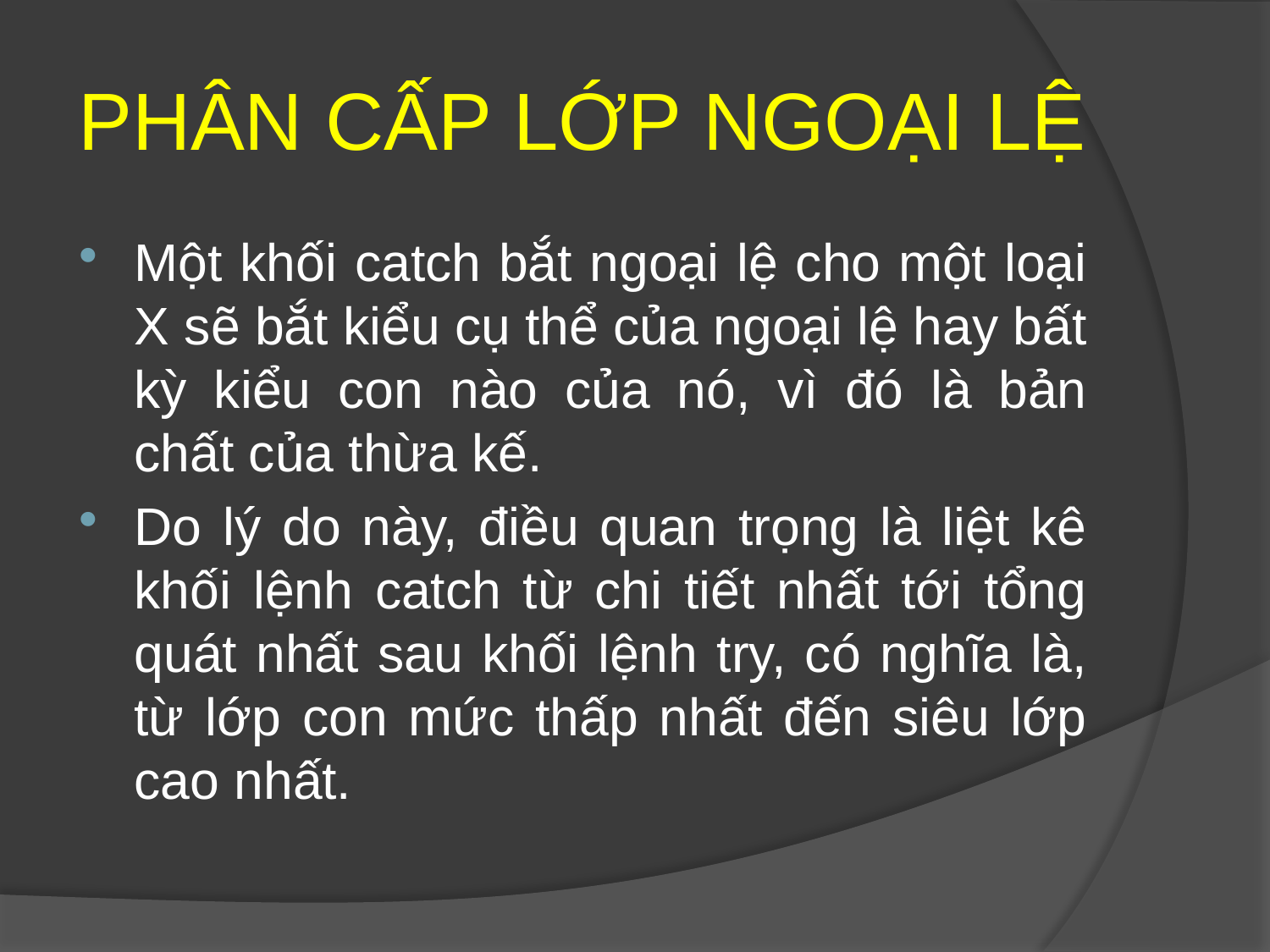

# PHÂN CẤP LỚP NGOẠI LỆ
Một khối catch bắt ngoại lệ cho một loại X sẽ bắt kiểu cụ thể của ngoại lệ hay bất kỳ kiểu con nào của nó, vì đó là bản chất của thừa kế.
Do lý do này, điều quan trọng là liệt kê khối lệnh catch từ chi tiết nhất tới tổng quát nhất sau khối lệnh try, có nghĩa là, từ lớp con mức thấp nhất đến siêu lớp cao nhất.